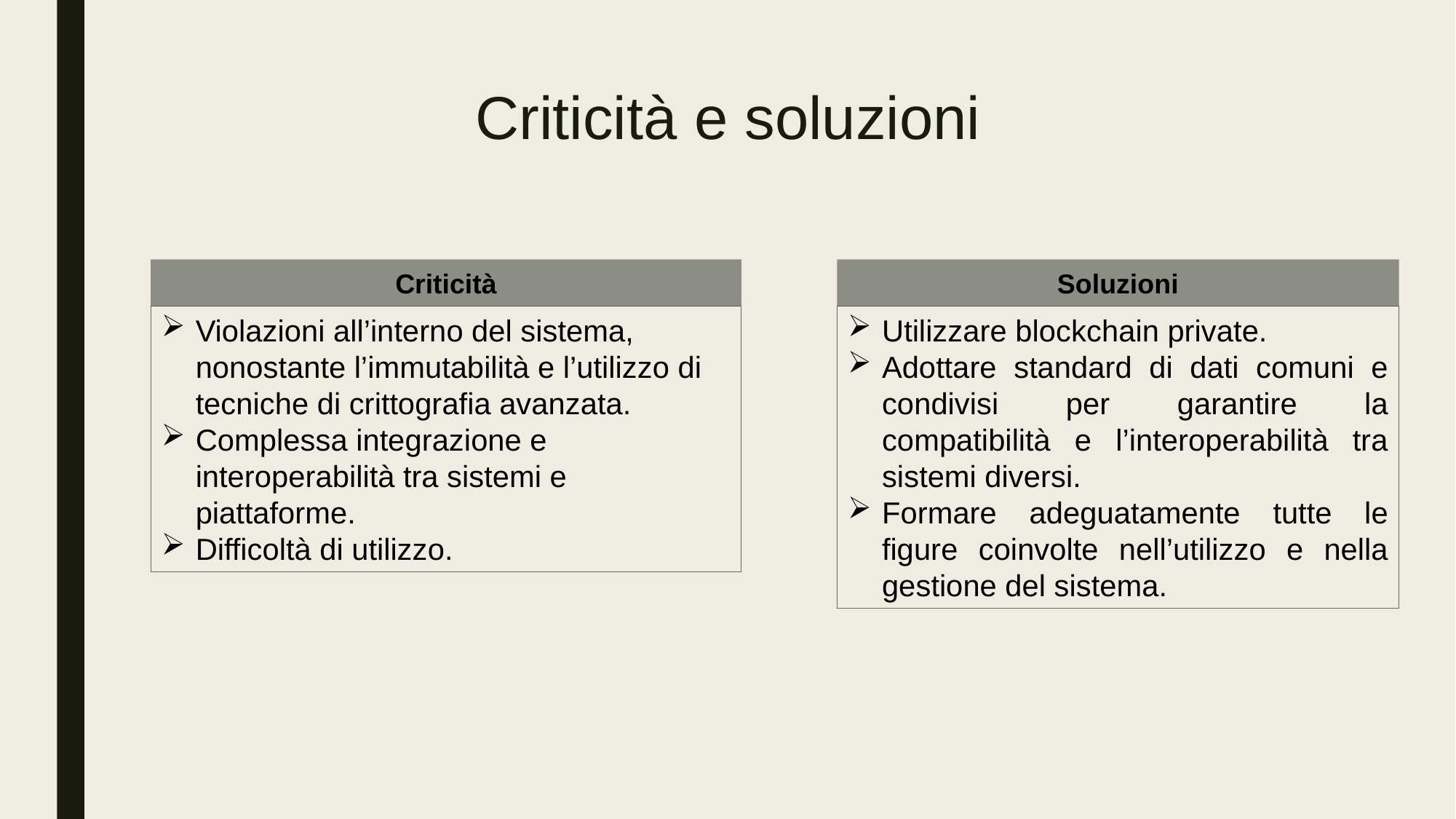

# Criticità e soluzioni
Criticità
Soluzioni
Violazioni all’interno del sistema, nonostante l’immutabilità e l’utilizzo di tecniche di crittografia avanzata.
Complessa integrazione e interoperabilità tra sistemi e piattaforme.
Difficoltà di utilizzo.
Utilizzare blockchain private.
Adottare standard di dati comuni e condivisi per garantire la compatibilità e l’interoperabilità tra sistemi diversi.
Formare adeguatamente tutte le figure coinvolte nell’utilizzo e nella gestione del sistema.